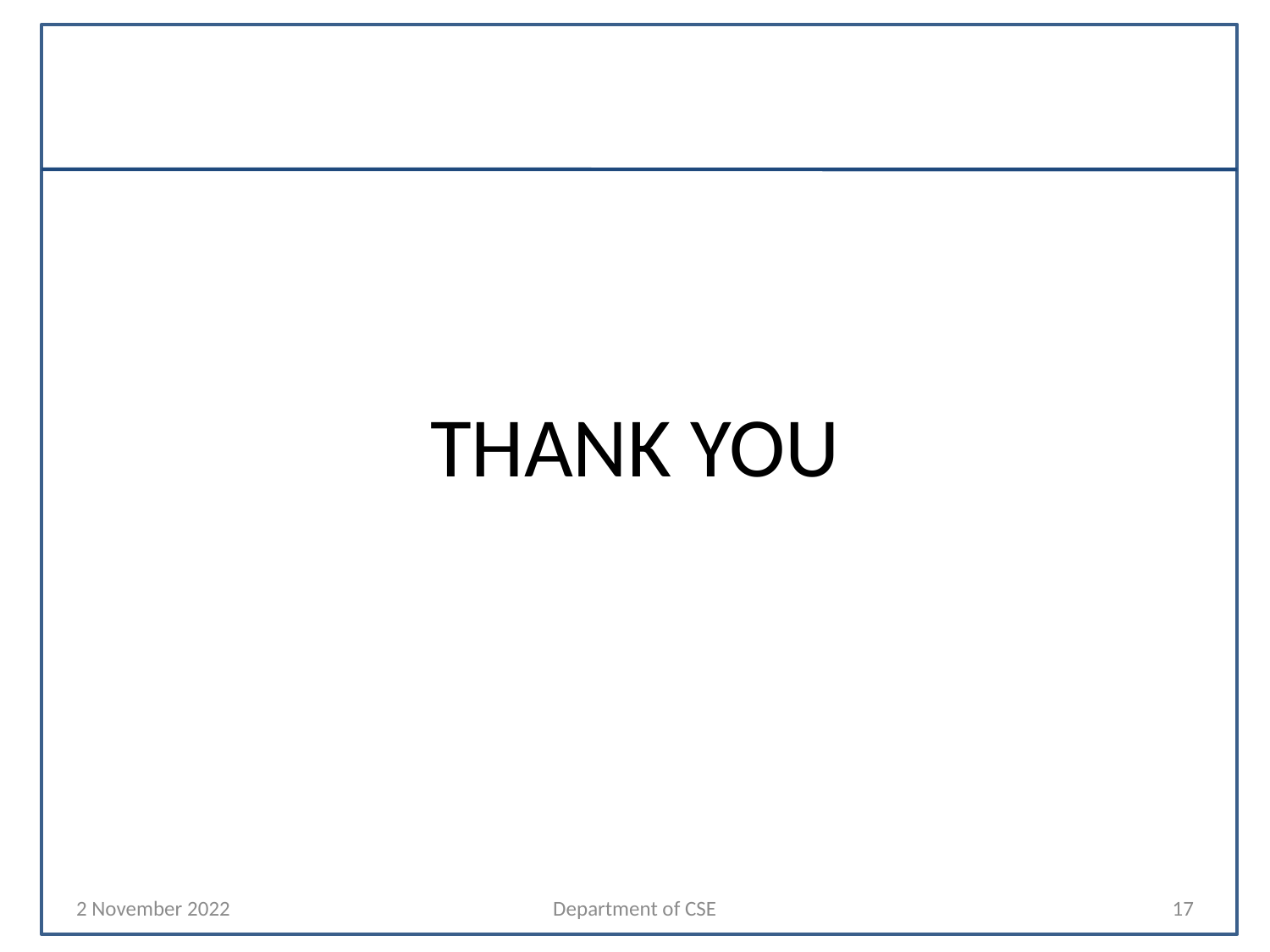

#

THANK YOU
2 November 2022
Department of CSE
17